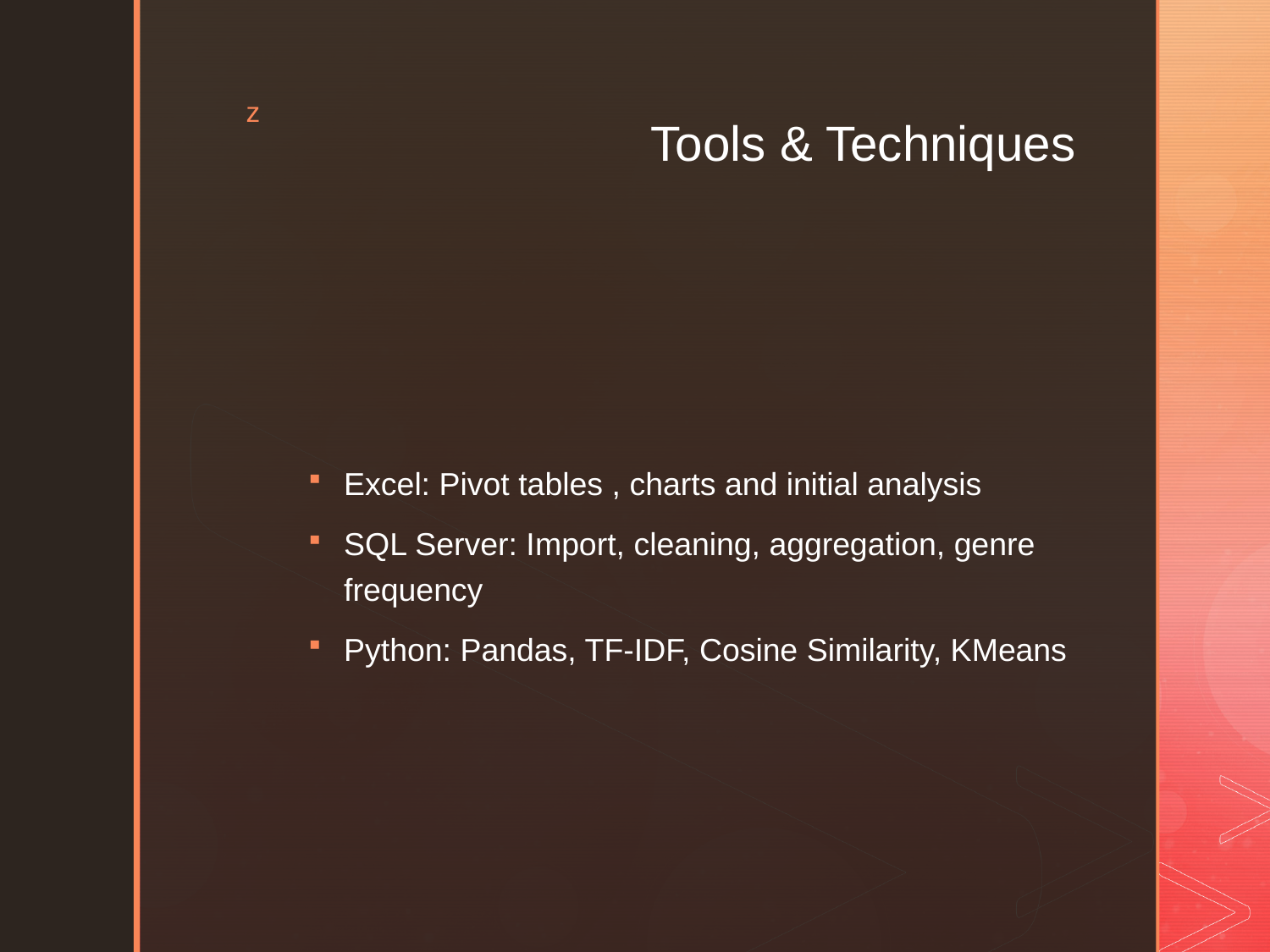

# Tools & Techniques
Excel: Pivot tables , charts and initial analysis
SQL Server: Import, cleaning, aggregation, genre frequency
Python: Pandas, TF-IDF, Cosine Similarity, KMeans